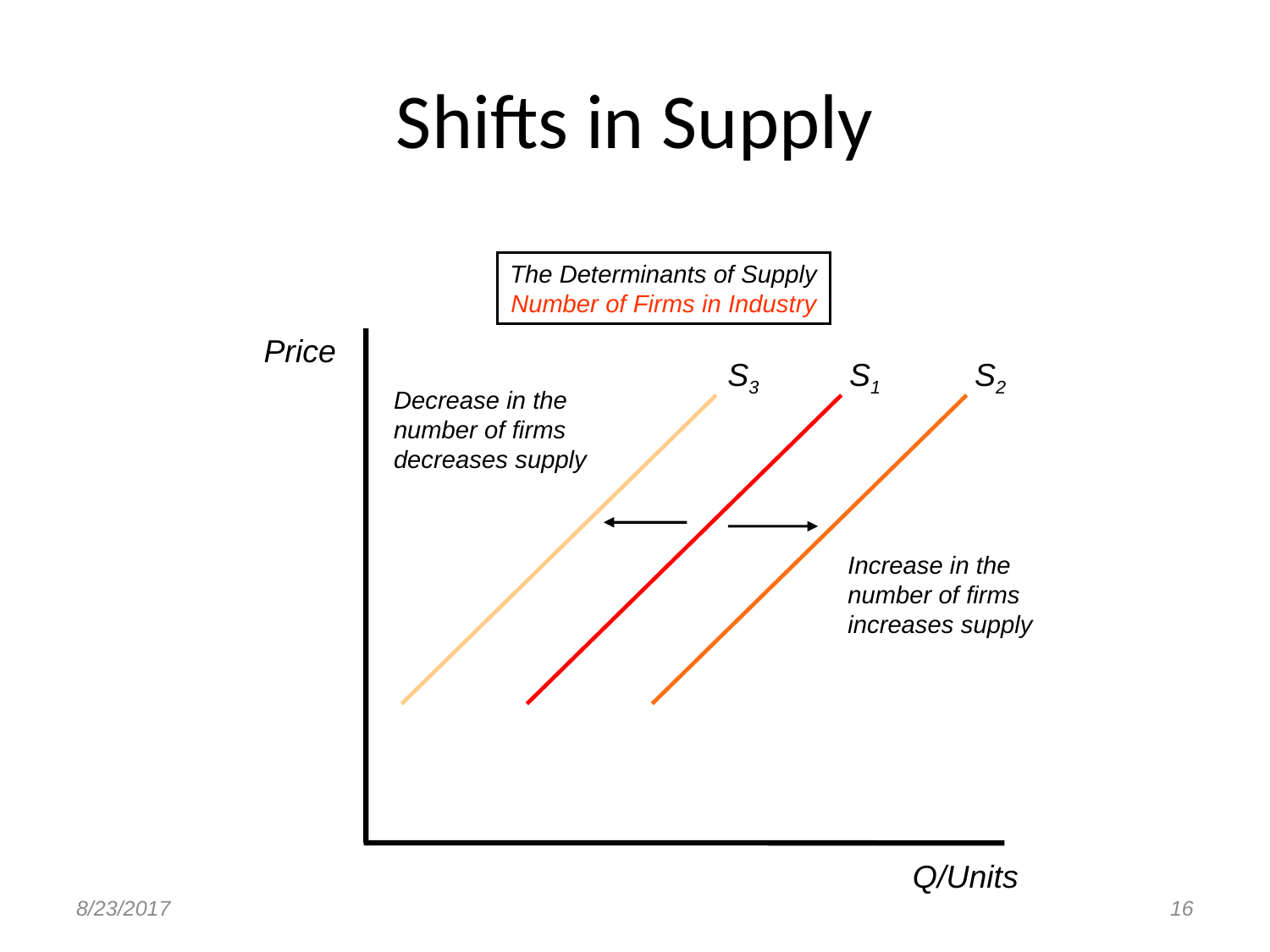

# Shifts in Supply
The Determinants of Supply
Number of Firms in Industry
Price

S3

S1
S2
Decrease in the number of firms decreases supply

Increase in the number of firms increases supply

Q/Units
8/23/2017
16